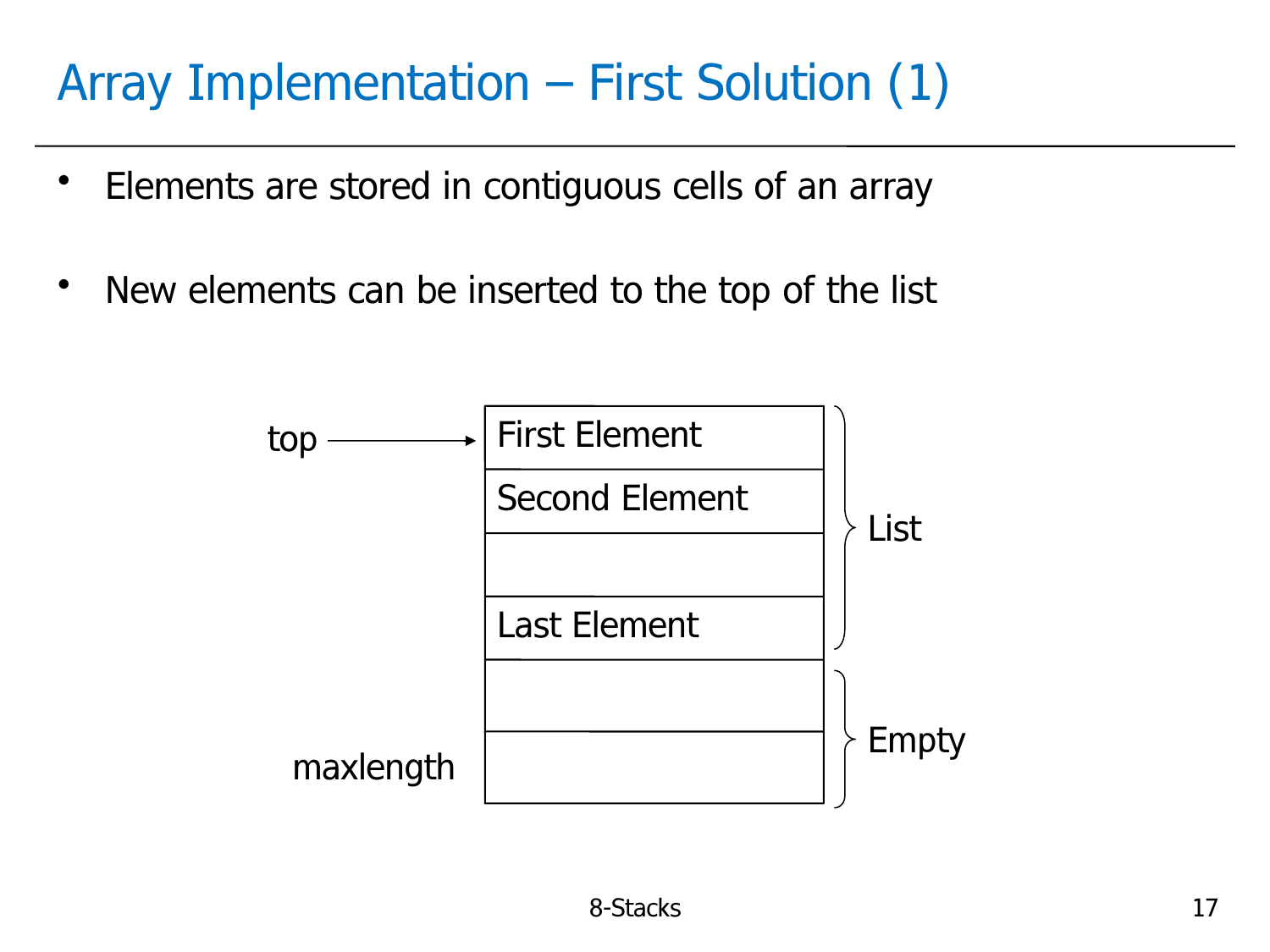

# Array Implementation – First Solution (1)
Elements are stored in contiguous cells of an array

New elements can be inserted to the top of the list

First Element

top

Second Element

List

Last Element

Empty

maxlength

8-Stacks
17